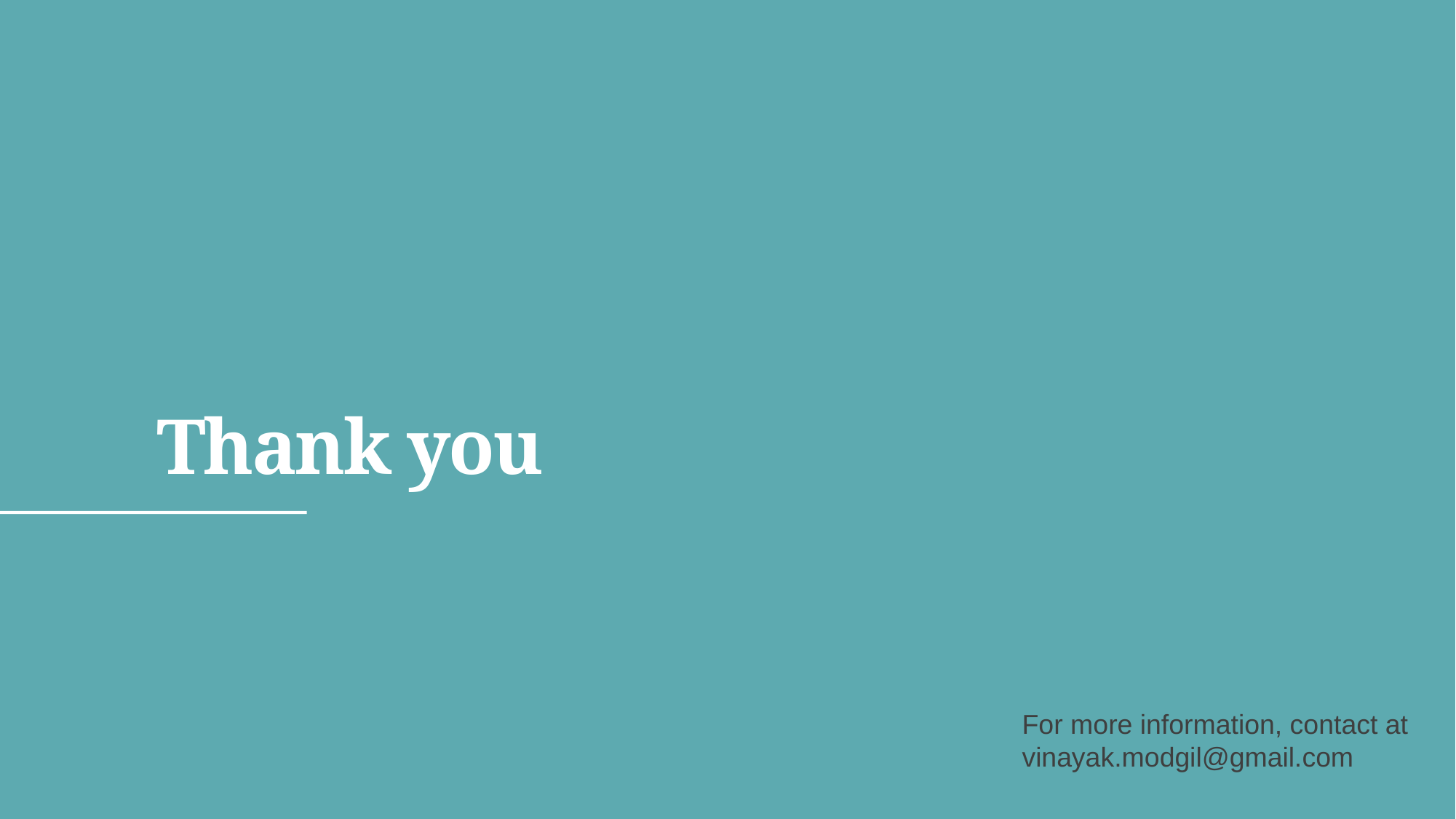

# Thank you
For more information, contact at vinayak.modgil@gmail.com